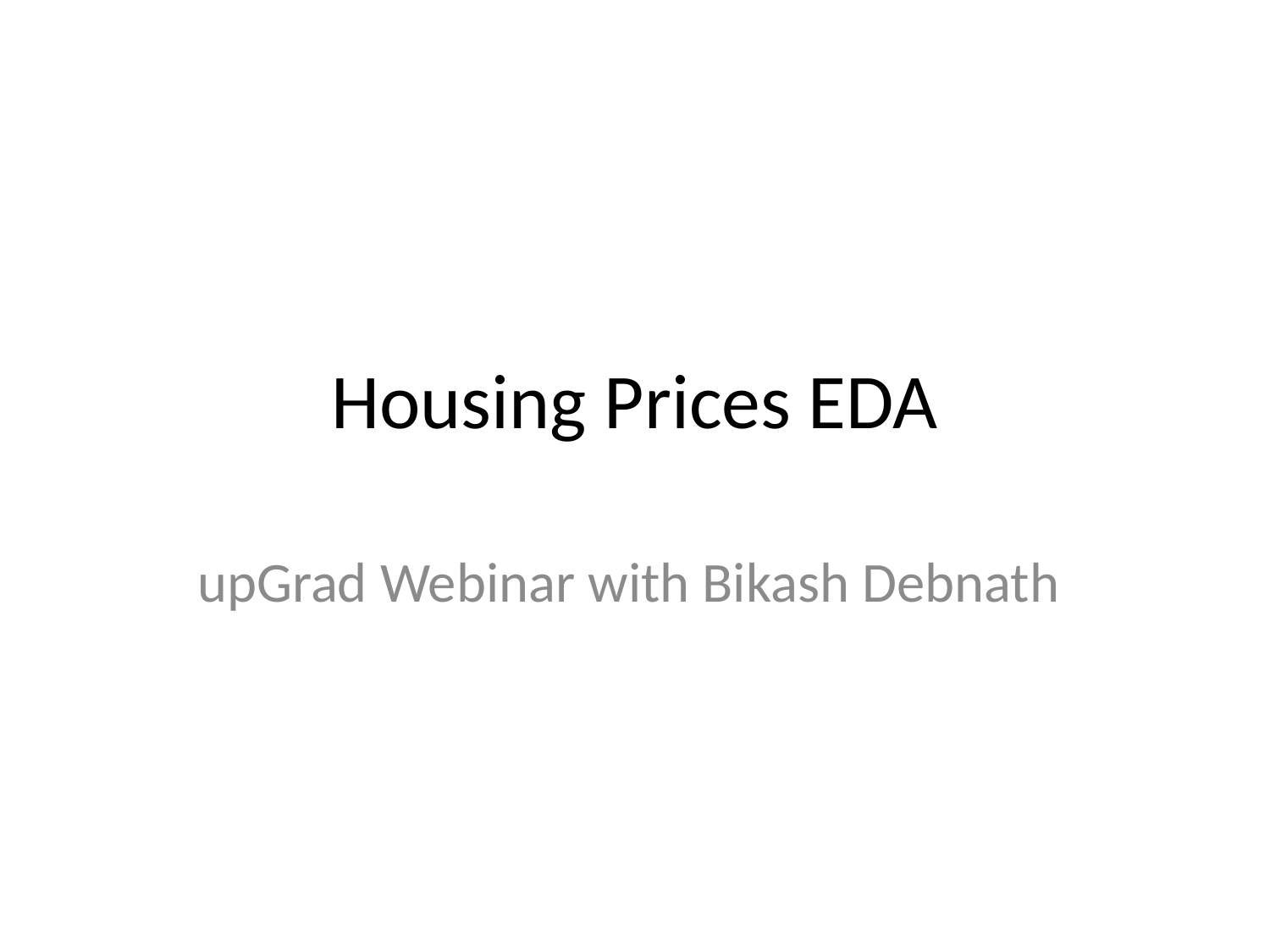

# Housing Prices EDA
upGrad Webinar with Bikash Debnath